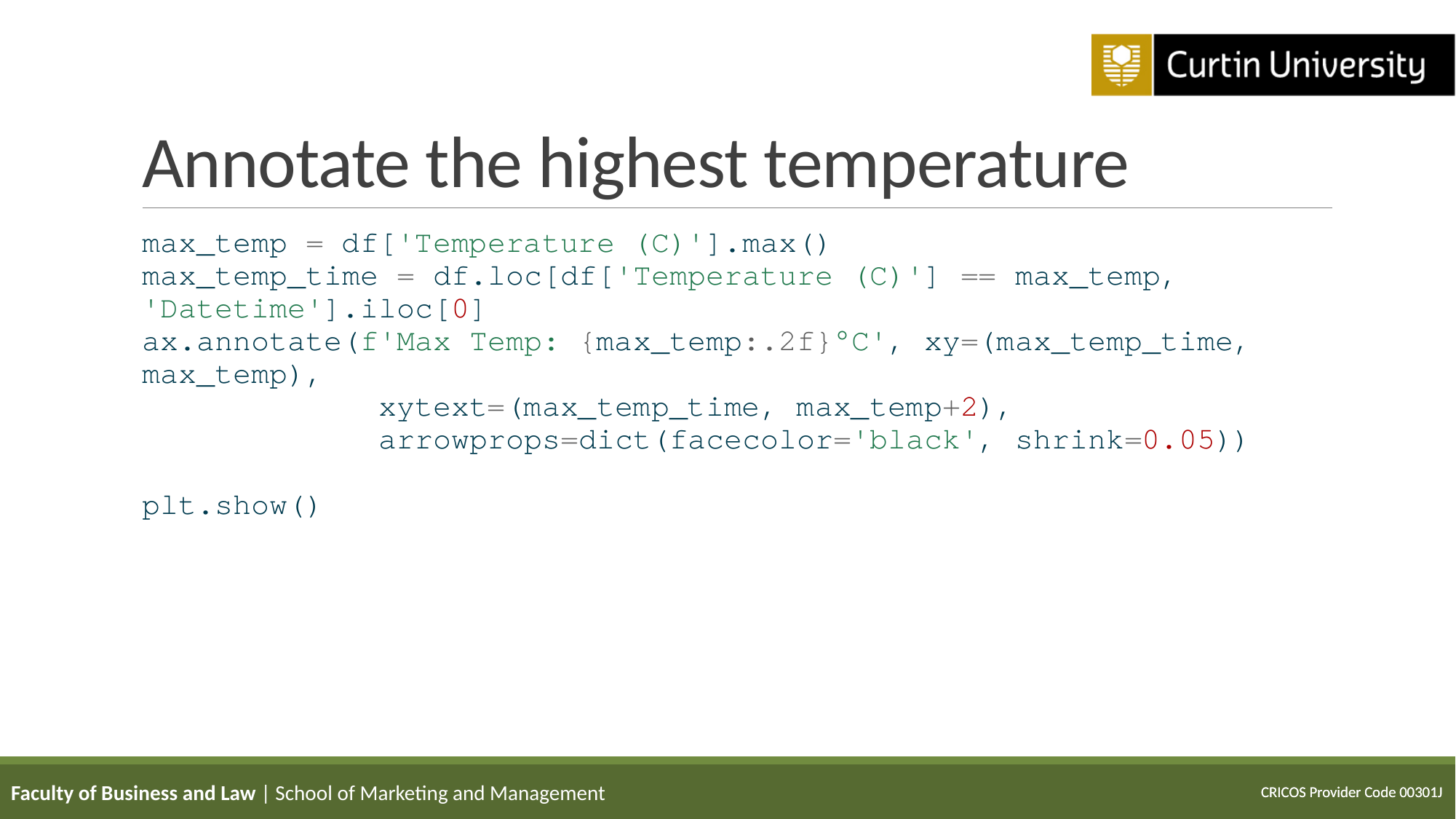

# Annotate the highest temperature
max_temp = df['Temperature (C)'].max()
max_temp_time = df.loc[df['Temperature (C)'] == max_temp, 'Datetime'].iloc[0]
ax.annotate(f'Max Temp: {max_temp:.2f}°C', xy=(max_temp_time, max_temp),
             xytext=(max_temp_time, max_temp+2),
             arrowprops=dict(facecolor='black', shrink=0.05))
plt.show()
Faculty of Business and Law | School of Marketing and Management